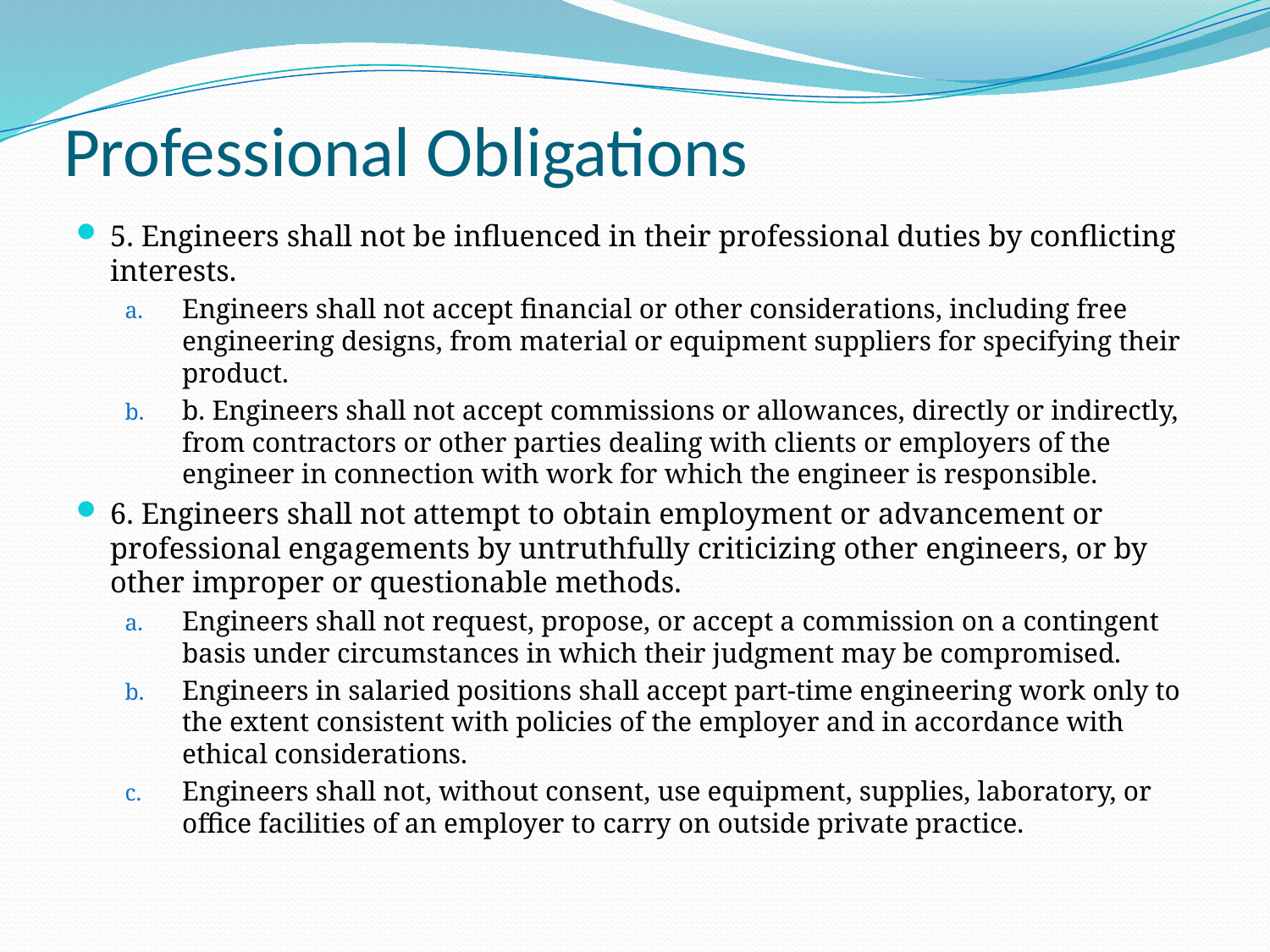

# Professional Obligations
5. Engineers shall not be influenced in their professional duties by conflicting interests.
Engineers shall not accept financial or other considerations, including free engineering designs, from material or equipment suppliers for specifying their product.
b. Engineers shall not accept commissions or allowances, directly or indirectly, from contractors or other parties dealing with clients or employers of the engineer in connection with work for which the engineer is responsible.
6. Engineers shall not attempt to obtain employment or advancement or professional engagements by untruthfully criticizing other engineers, or by other improper or questionable methods.
Engineers shall not request, propose, or accept a commission on a contingent basis under circumstances in which their judgment may be compromised.
Engineers in salaried positions shall accept part-time engineering work only to the extent consistent with policies of the employer and in accordance with ethical considerations.
Engineers shall not, without consent, use equipment, supplies, laboratory, or office facilities of an employer to carry on outside private practice.